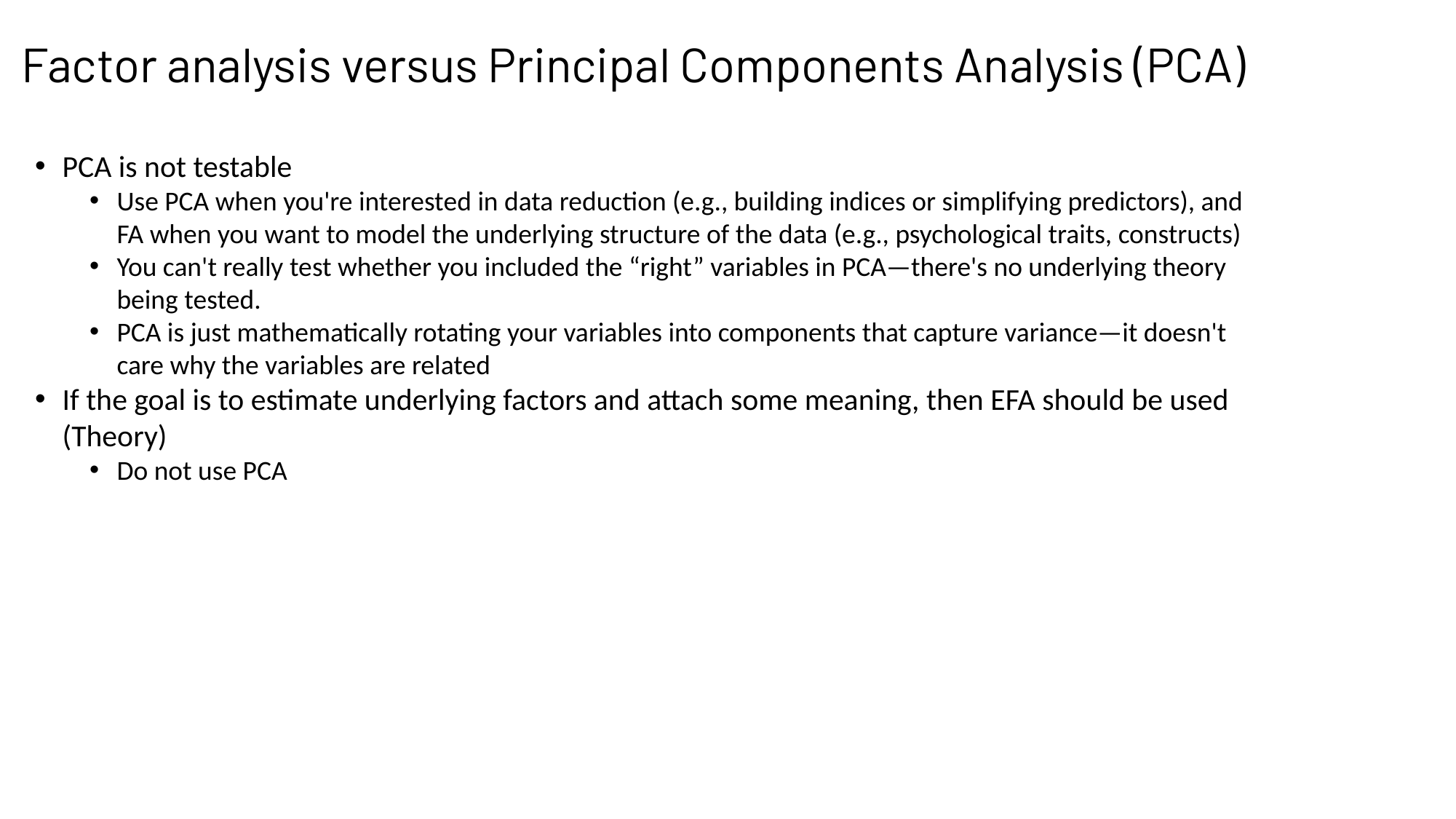

# Factor analysis versus Principal Components Analysis (PCA)
PCA is not testable
Use PCA when you're interested in data reduction (e.g., building indices or simplifying predictors), and FA when you want to model the underlying structure of the data (e.g., psychological traits, constructs)
You can't really test whether you included the “right” variables in PCA—there's no underlying theory being tested.
PCA is just mathematically rotating your variables into components that capture variance—it doesn't care why the variables are related
If the goal is to estimate underlying factors and attach some meaning, then EFA should be used (Theory)
Do not use PCA